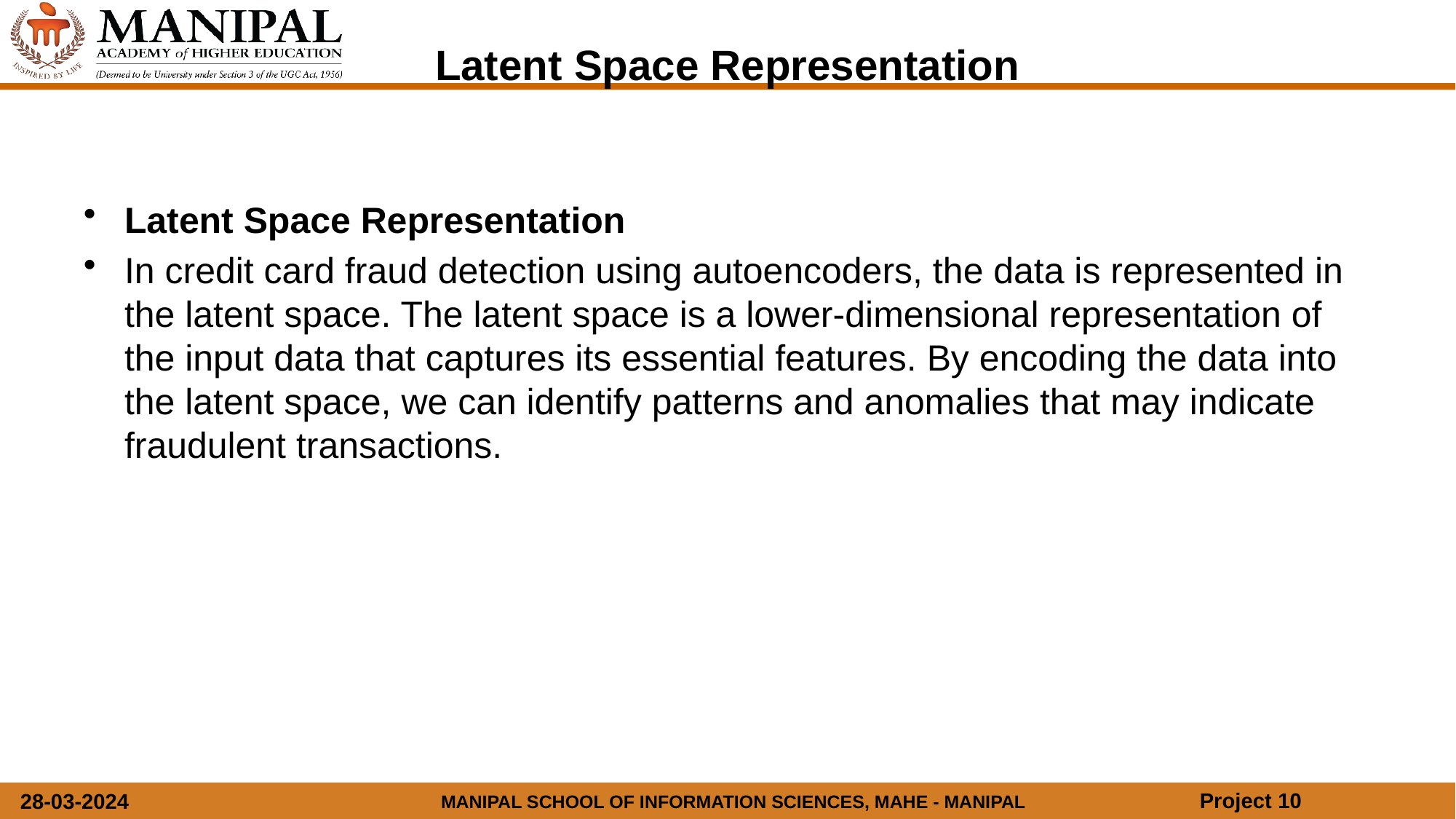

# Latent Space Representation
Latent Space Representation
In credit card fraud detection using autoencoders, the data is represented in the latent space. The latent space is a lower-dimensional representation of the input data that captures its essential features. By encoding the data into the latent space, we can identify patterns and anomalies that may indicate fraudulent transactions.